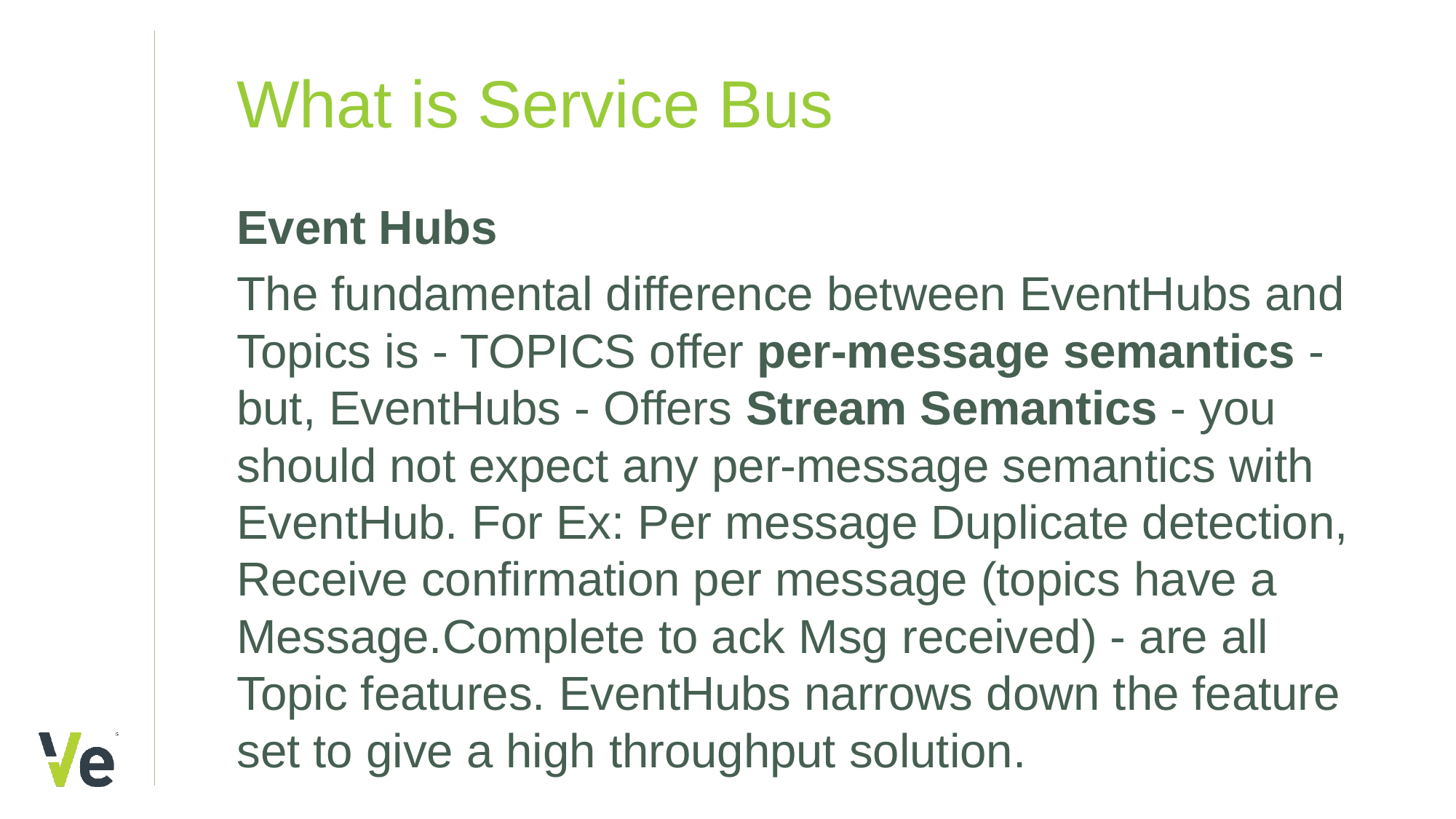

# What is Service Bus
Event Hubs
The fundamental difference between EventHubs and Topics is - TOPICS offer per-message semantics - but, EventHubs - Offers Stream Semantics - you should not expect any per-message semantics with EventHub. For Ex: Per message Duplicate detection, Receive confirmation per message (topics have a Message.Complete to ack Msg received) - are all Topic features. EventHubs narrows down the feature set to give a high throughput solution.